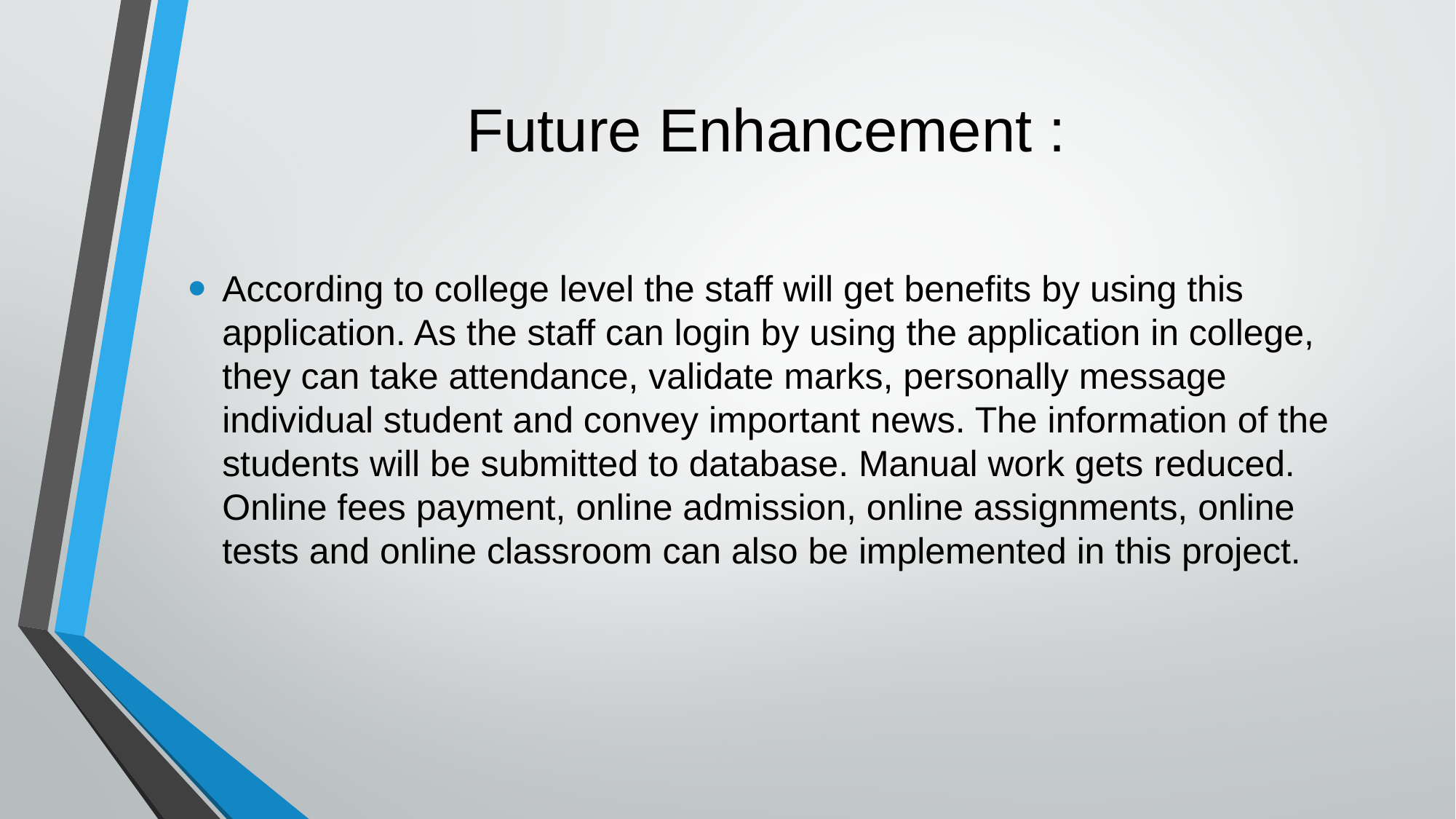

# Future Enhancement :
According to college level the staff will get benefits by using this application. As the staff can login by using the application in college, they can take attendance, validate marks, personally message individual student and convey important news. The information of the students will be submitted to database. Manual work gets reduced. Online fees payment, online admission, online assignments, online tests and online classroom can also be implemented in this project.